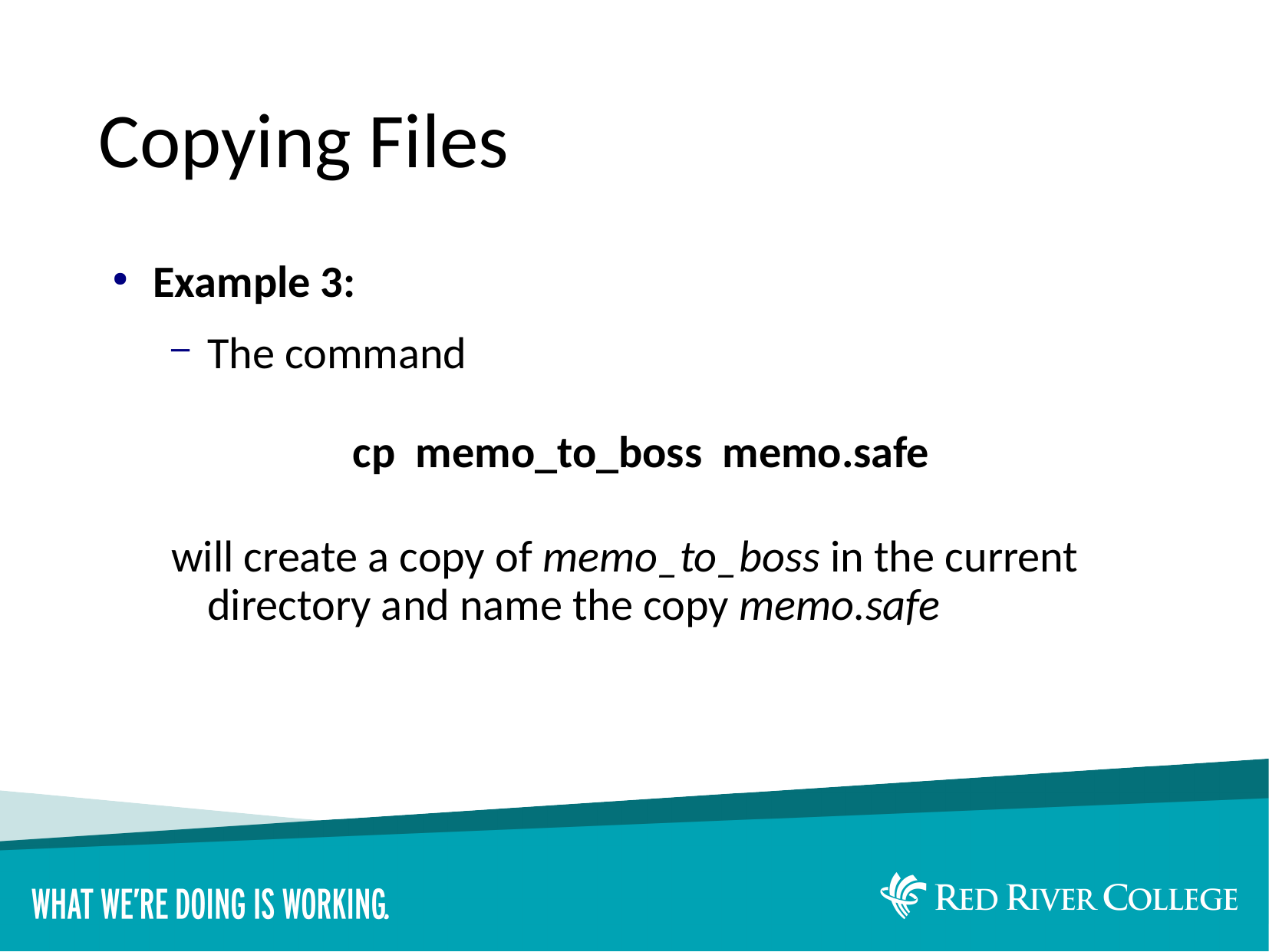

# Copying Files
Example 3:
The command

cp  memo_to_boss  memo.safe

will create a copy of memo_to_boss in the current directory and name the copy memo.safe